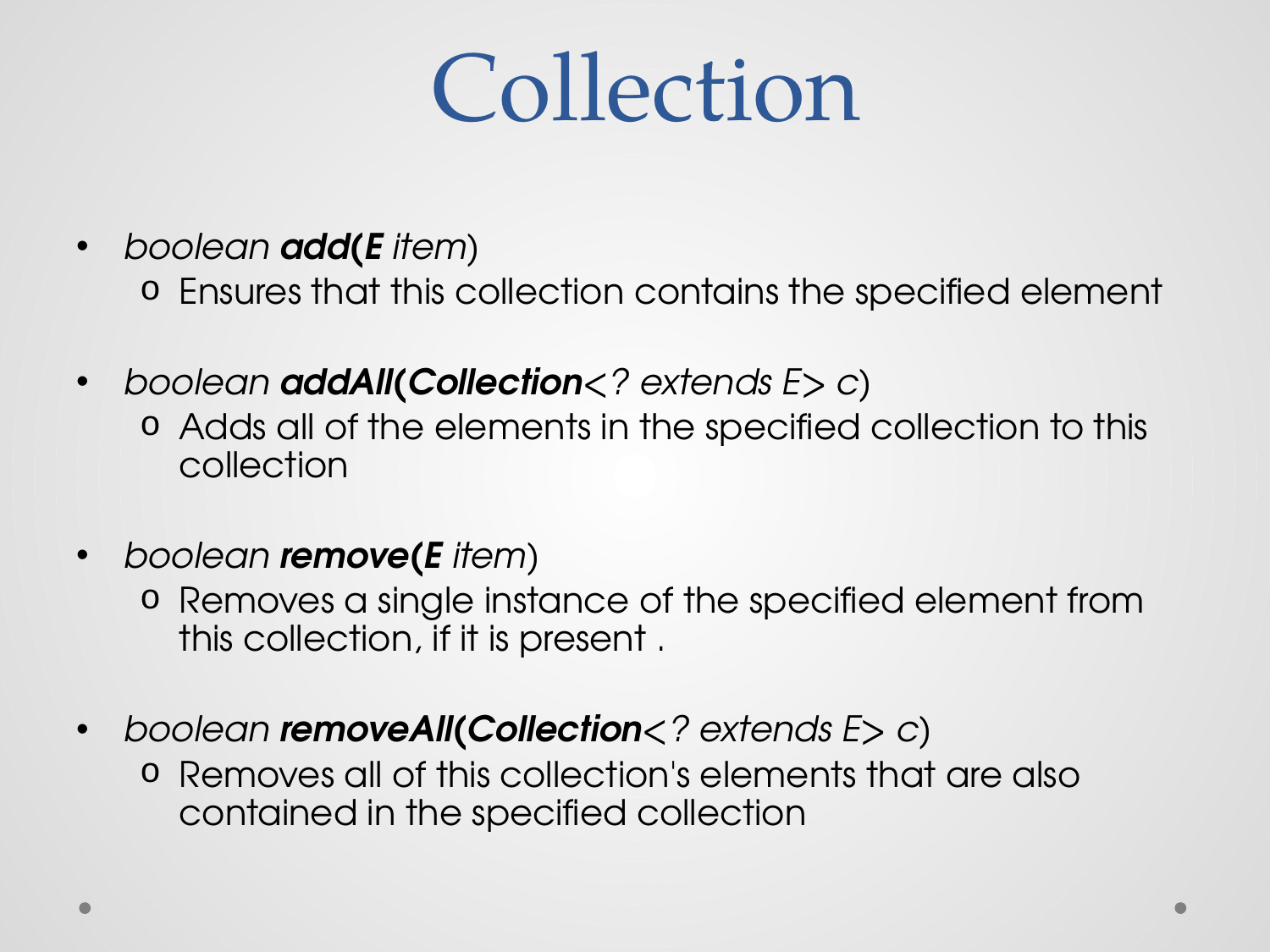

# Collection
boolean add(E item)
Ensures that this collection contains the specified element

boolean addAll(Collection<? extends E> c)
Adds all of the elements in the specified collection to this collection

boolean remove(E item)
Removes a single instance of the specified element from this collection, if it is present .

boolean removeAll(Collection<? extends E> c)
Removes all of this collection's elements that are also contained in the specified collection